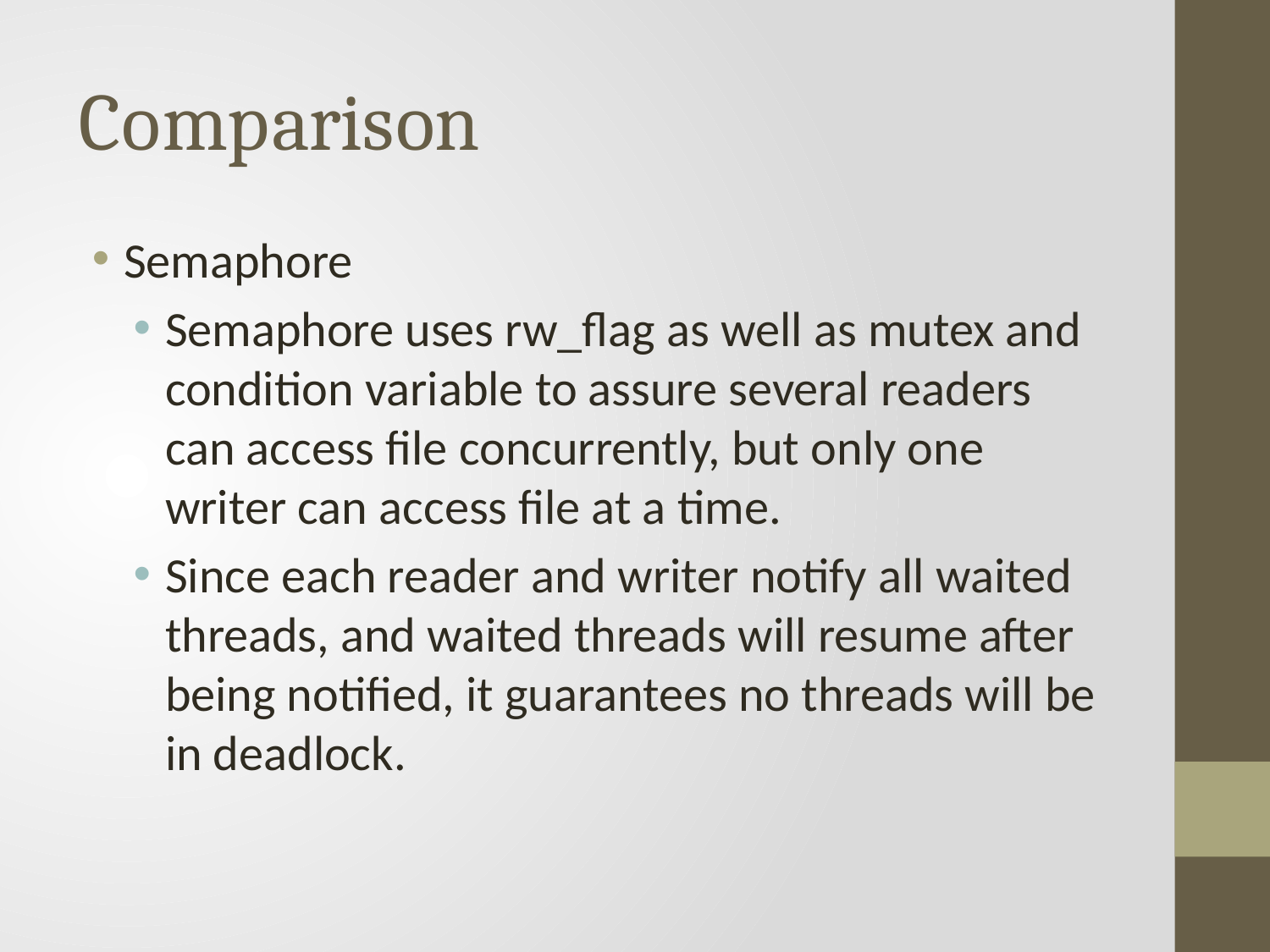

# Comparison
Semaphore
Semaphore uses rw_flag as well as mutex and condition variable to assure several readers can access file concurrently, but only one writer can access file at a time.
Since each reader and writer notify all waited threads, and waited threads will resume after being notified, it guarantees no threads will be in deadlock.